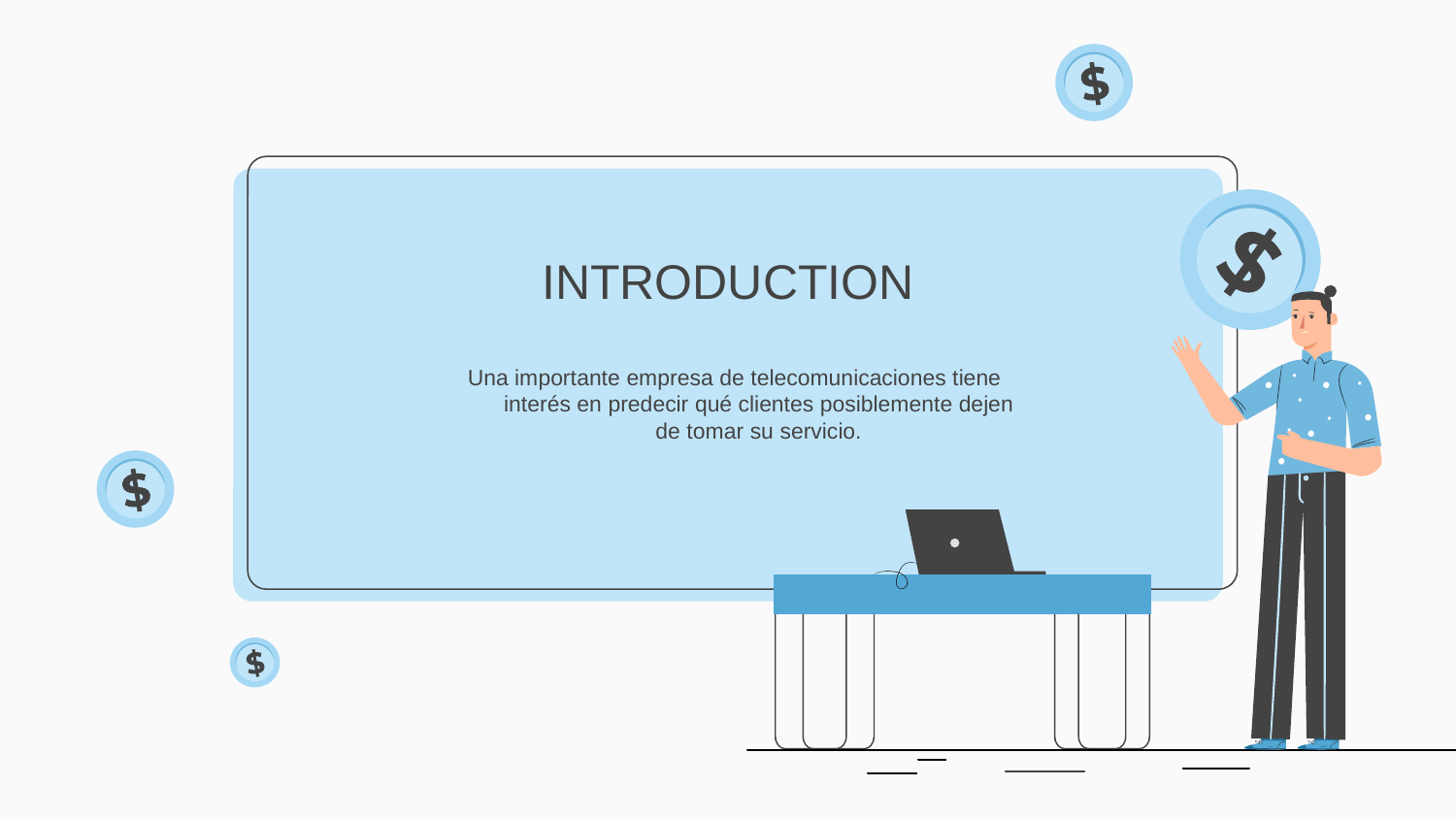

# INTRODUCTION

Una importante empresa de telecomunicaciones tiene interés en predecir qué clientes posiblemente dejen de tomar su servicio.